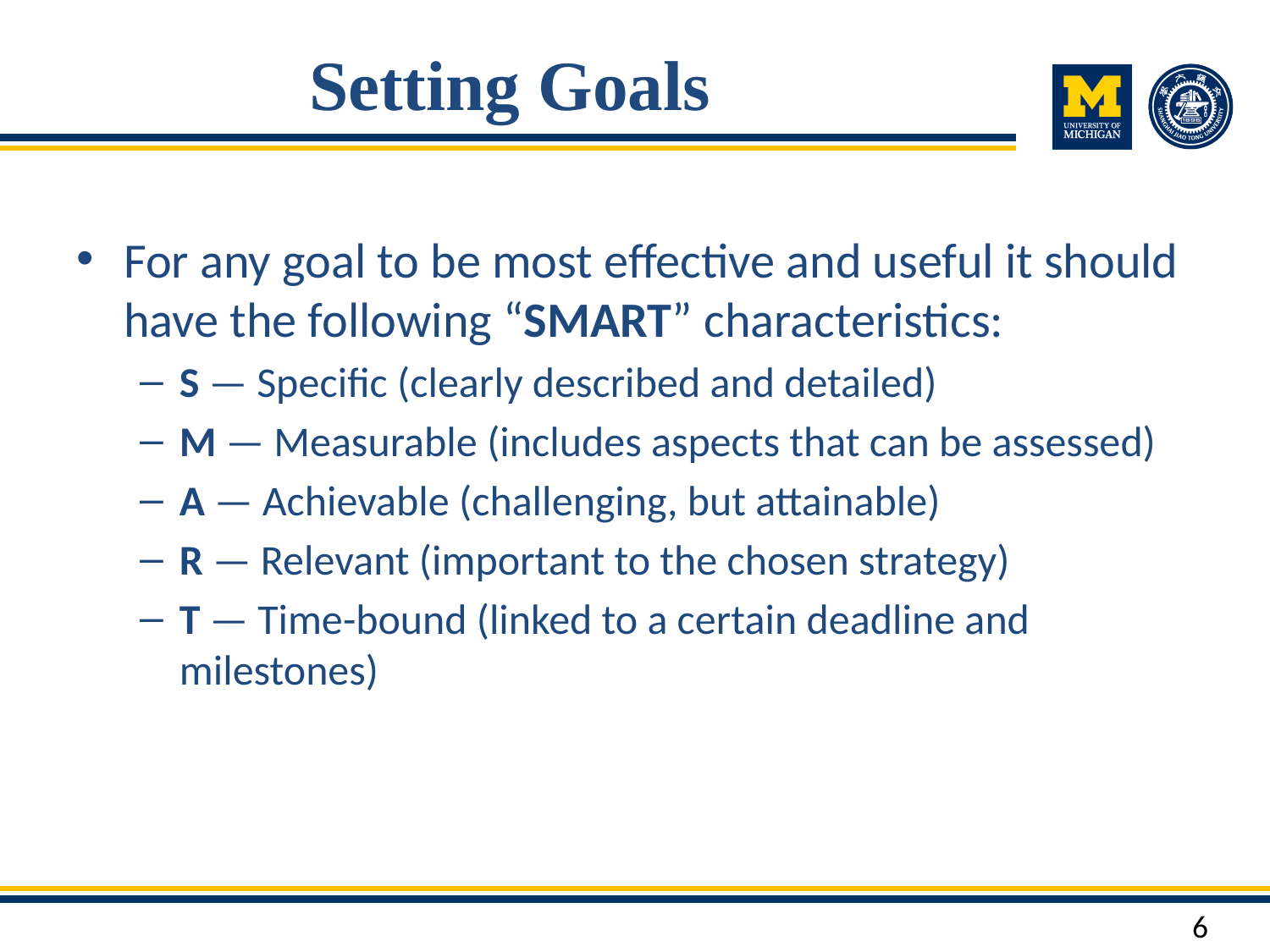

# Setting Goals
For any goal to be most effective and useful it should have the following “SMART” characteristics:
S — Specific (clearly described and detailed)
M — Measurable (includes aspects that can be assessed)
A — Achievable (challenging, but attainable)
R — Relevant (important to the chosen strategy)
T — Time-bound (linked to a certain deadline and milestones)